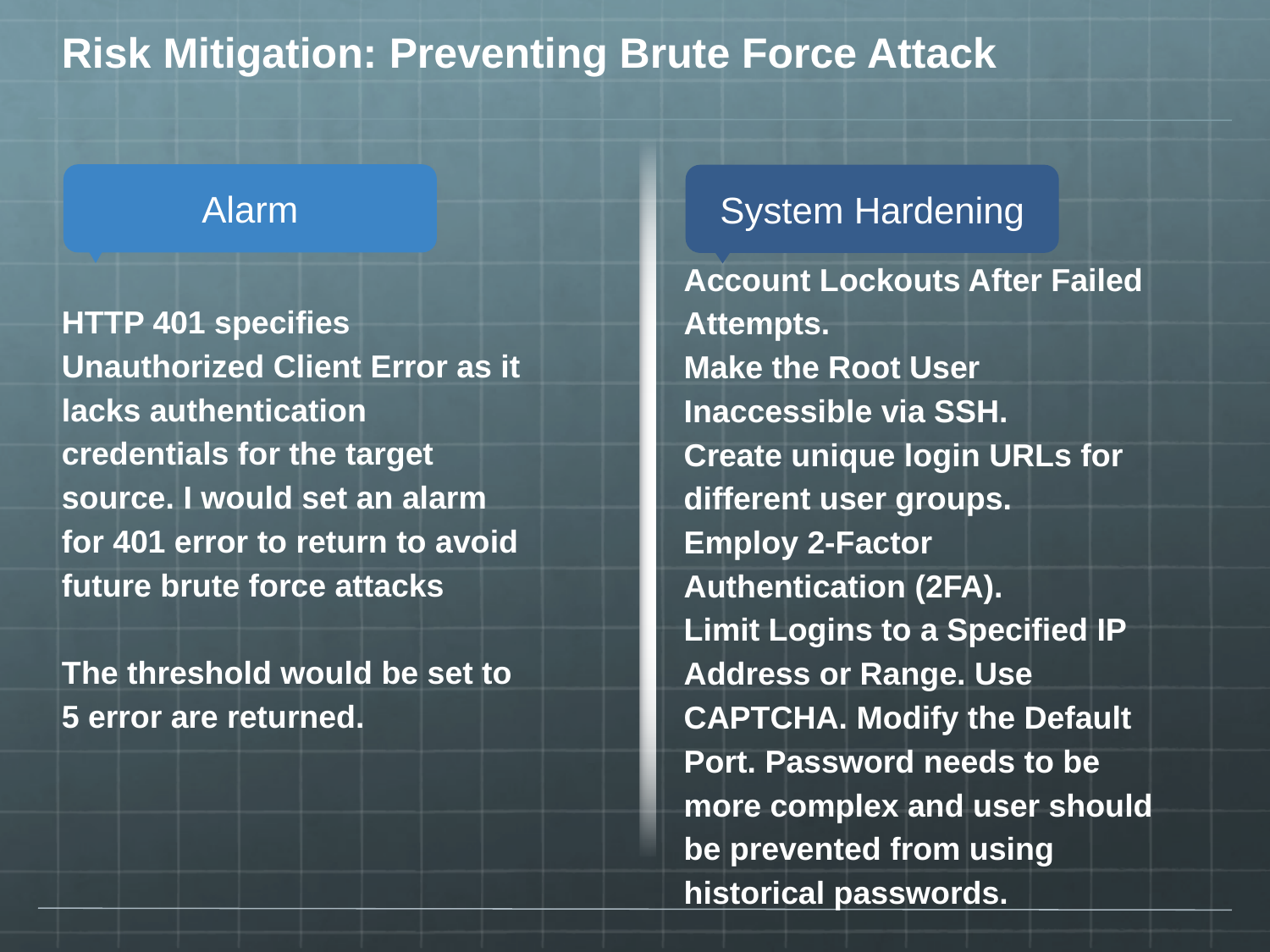

# Risk Mitigation: Preventing Brute Force Attack
Account Lockouts After Failed Attempts.
Make the Root User Inaccessible via SSH.
Create unique login URLs for different user groups.
Employ 2-Factor Authentication (2FA).
Limit Logins to a Specified IP Address or Range. Use CAPTCHA. Modify the Default Port. Password needs to be more complex and user should be prevented from using historical passwords.
HTTP 401 specifies Unauthorized Client Error as it lacks authentication credentials for the target source. I would set an alarm for 401 error to return to avoid future brute force attacks

The threshold would be set to 5 error are returned.